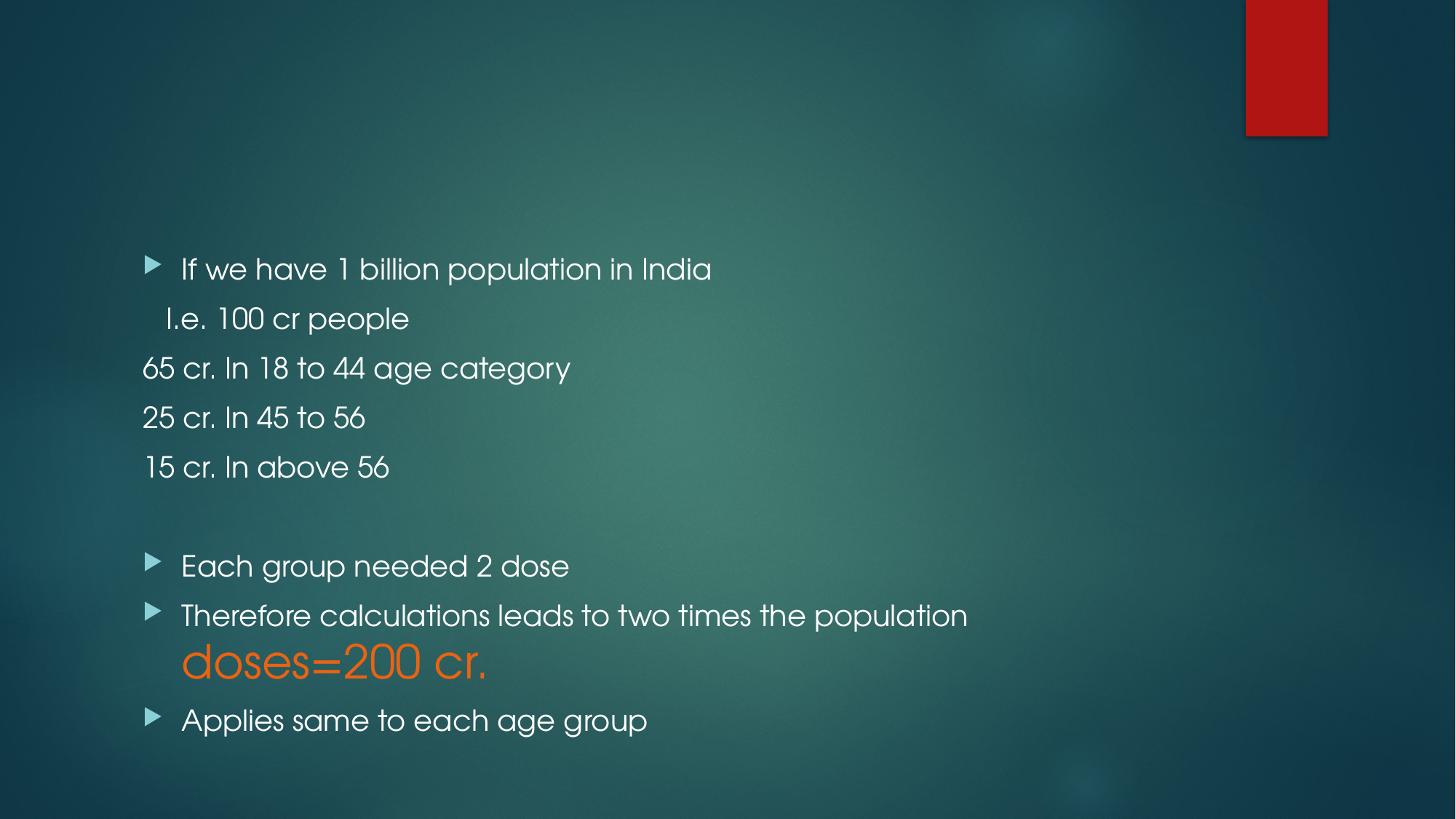

#
If we have 1 billion population in India
   I.e. 100 cr people
65 cr. In 18 to 44 age category
25 cr. In 45 to 56
15 cr. In above 56

Each group needed 2 dose
Therefore calculations leads to two times the population doses=200 cr.
Applies same to each age group